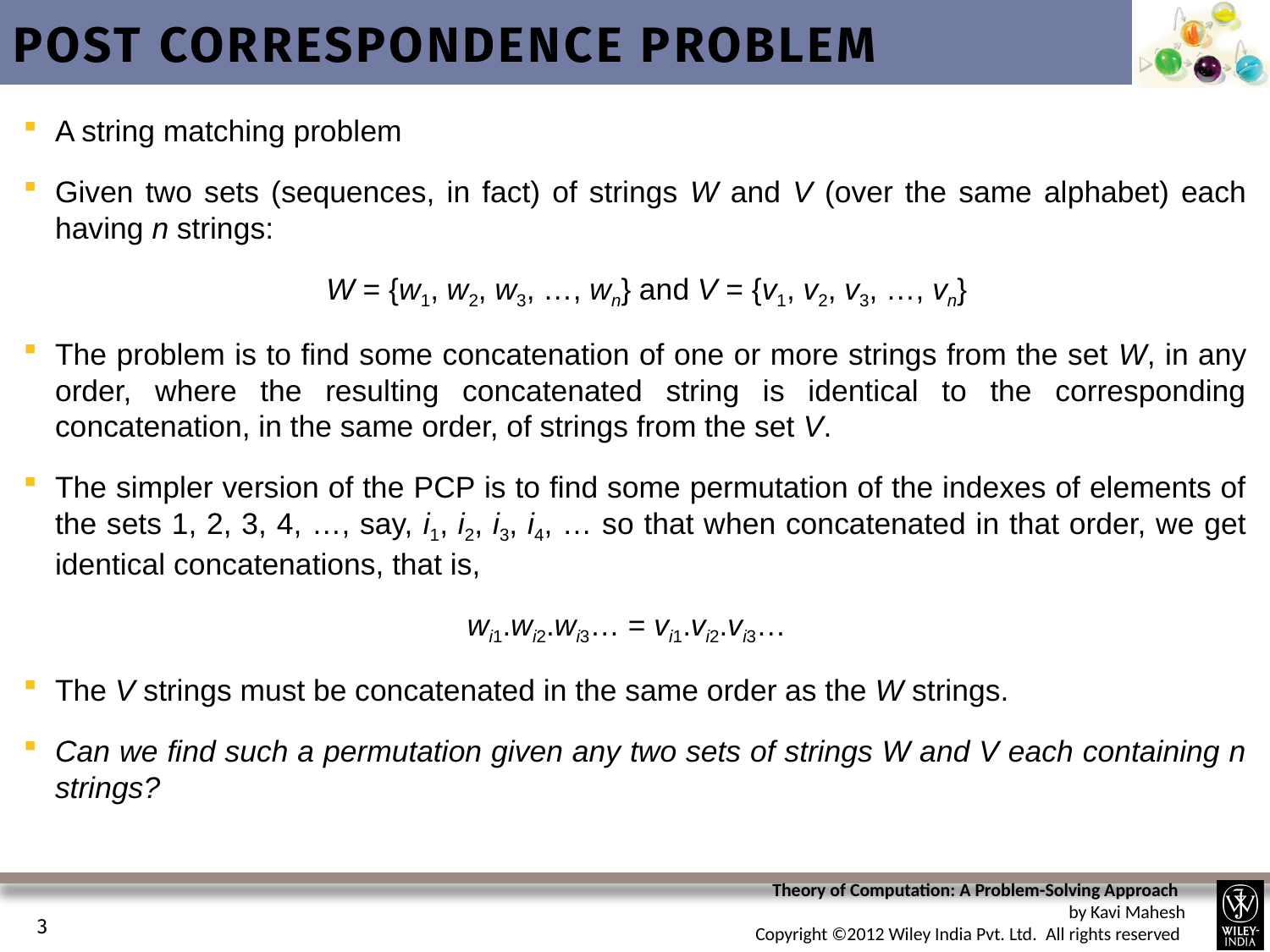

# Post Correspondence Problem
A string matching problem
Given two sets (sequences, in fact) of strings W and V (over the same alphabet) each having n strings:
	W = {w1, w2, w3, …, wn} and V = {v1, v2, v3, …, vn}
The problem is to find some concatenation of one or more strings from the set W, in any order, where the resulting concatenated string is identical to the corresponding concatenation, in the same order, of strings from the set V.
The simpler version of the PCP is to find some permutation of the indexes of elements of the sets 1, 2, 3, 4, …, say, i1, i2, i3, i4, … so that when concatenated in that order, we get identical concatenations, that is,
wi1.wi2.wi3… = vi1.vi2.vi3…
The V strings must be concatenated in the same order as the W strings.
Can we find such a permutation given any two sets of strings W and V each containing n strings?
3